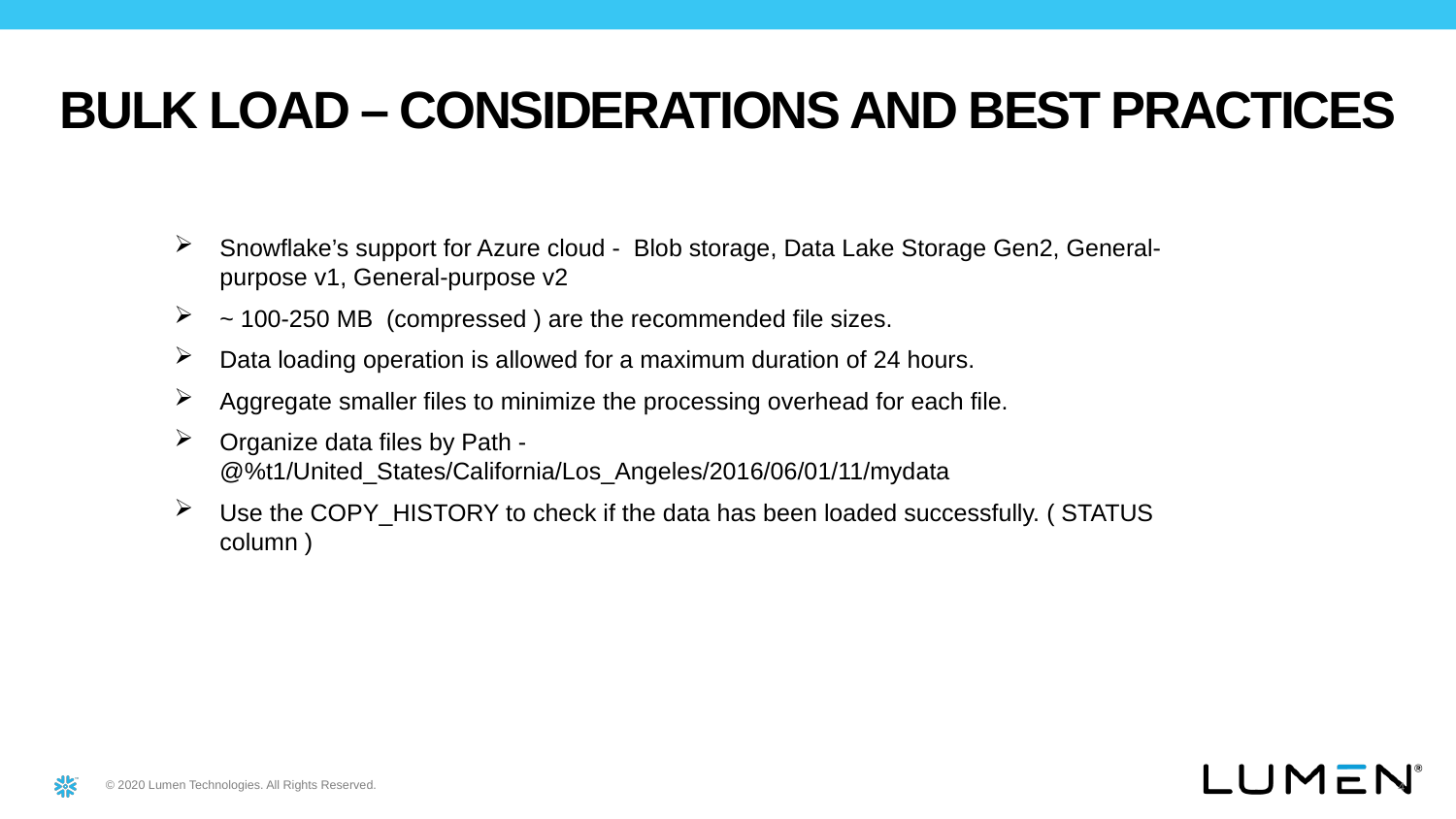

BULK load – Considerations and Best Practices
Snowflake’s support for Azure cloud -  Blob storage, Data Lake Storage Gen2, General-purpose v1, General-purpose v2
~ 100-250 MB  (compressed ) are the recommended file sizes.
Data loading operation is allowed for a maximum duration of 24 hours.
Aggregate smaller files to minimize the processing overhead for each file.
Organize data files by Path - @%t1/United_States/California/Los_Angeles/2016/06/01/11/mydata
Use the COPY_HISTORY to check if the data has been loaded successfully. ( STATUS column )

4